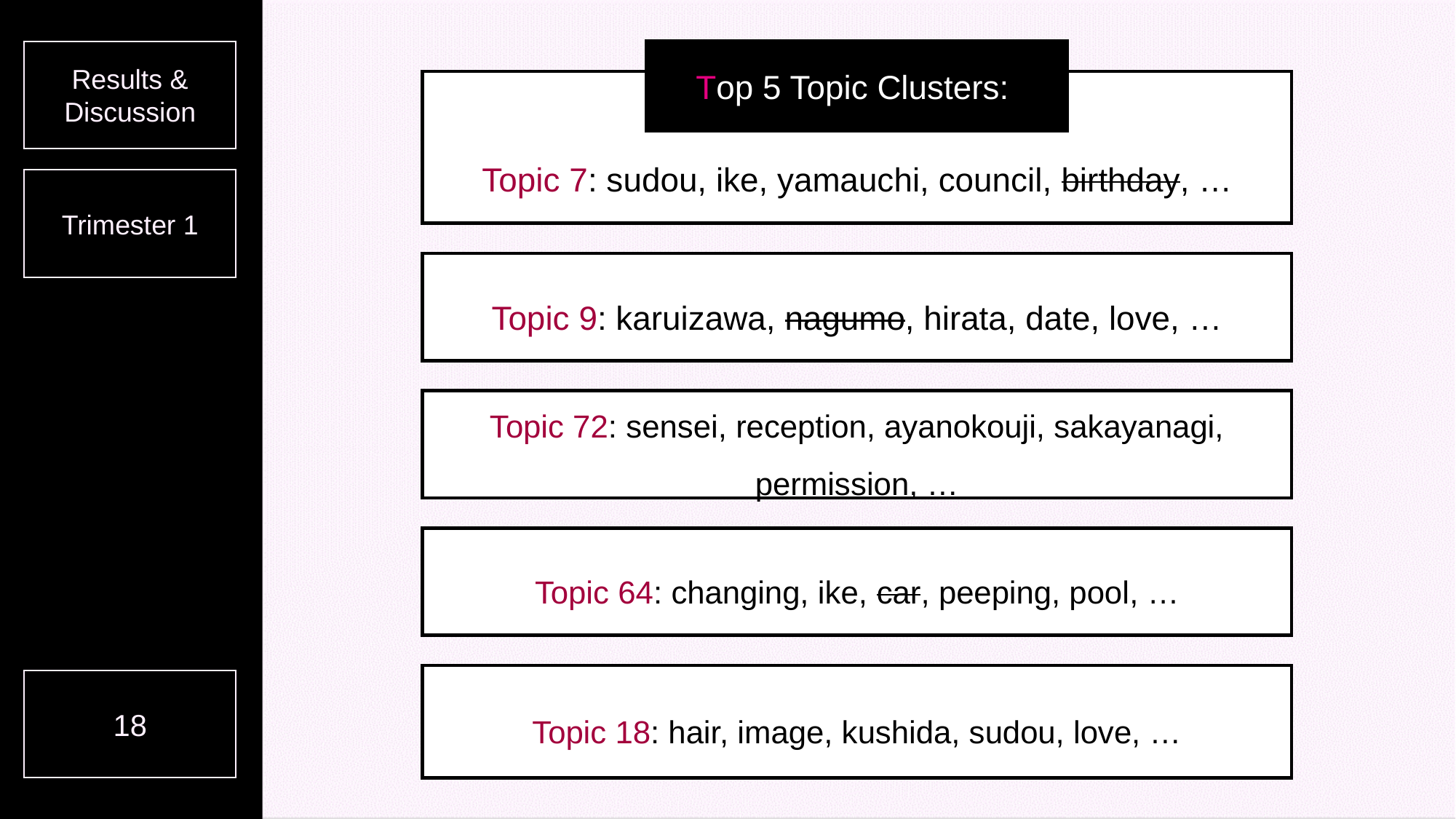

Results &
Discussion
Top 5 Topic Clusters:

Topic 7: sudou, ike, yamauchi, council, birthday, …
Trimester 1
Topic 9: karuizawa, nagumo, hirata, date, love, …
Topic 72: sensei, reception, ayanokouji, sakayanagi, permission, …
Topic 64: changing, ike, car, peeping, pool, …
Topic 18: hair, image, kushida, sudou, love, …
18